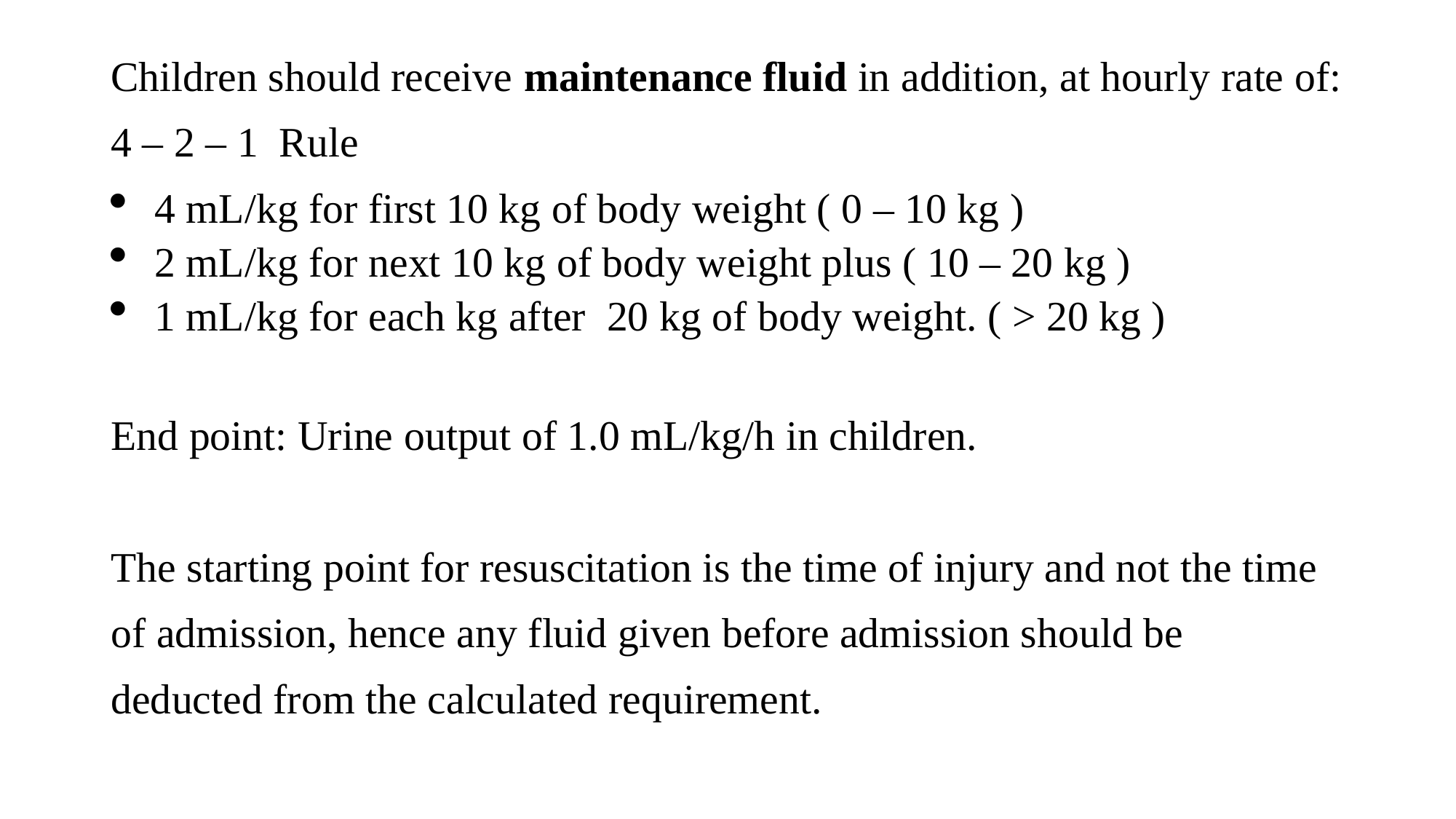

Children should receive maintenance fluid in addition, at hourly rate of:
4 – 2 – 1  Rule
4 mL/kg for first 10 kg of body weight ( 0 – 10 kg )
2 mL/kg for next 10 kg of body weight plus ( 10 – 20 kg )
1 mL/kg for each kg after  20 kg of body weight. ( > 20 kg )

End point: Urine output of 1.0 mL/kg/h in children.

The starting point for resuscitation is the time of injury and not the time
of admission, hence any fluid given before admission should be
deducted from the calculated requirement.